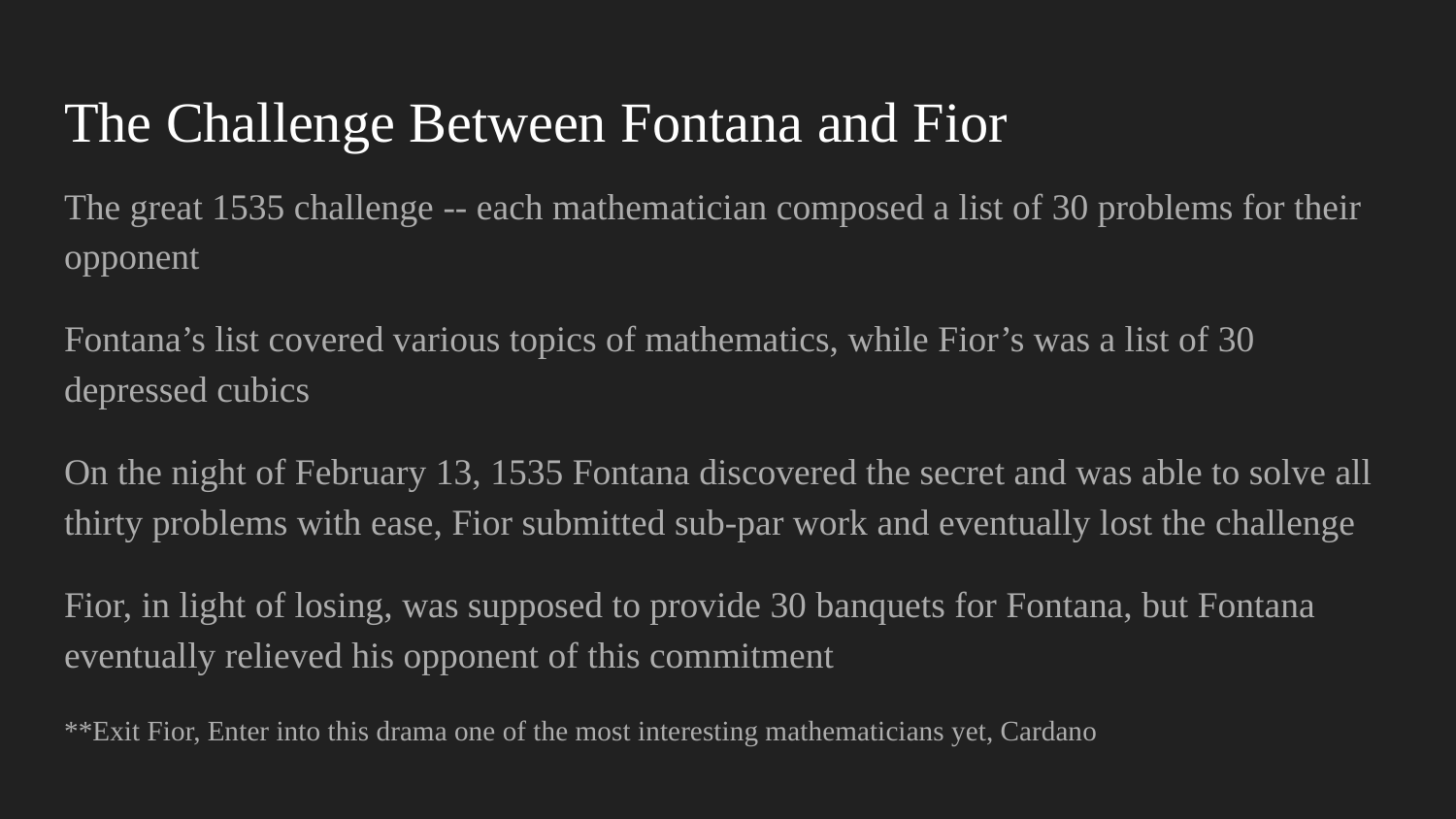

# The Challenge Between Fontana and Fior
The great 1535 challenge -- each mathematician composed a list of 30 problems for their opponent
Fontana’s list covered various topics of mathematics, while Fior’s was a list of 30 depressed cubics
On the night of February 13, 1535 Fontana discovered the secret and was able to solve all thirty problems with ease, Fior submitted sub-par work and eventually lost the challenge
Fior, in light of losing, was supposed to provide 30 banquets for Fontana, but Fontana eventually relieved his opponent of this commitment
**Exit Fior, Enter into this drama one of the most interesting mathematicians yet, Cardano